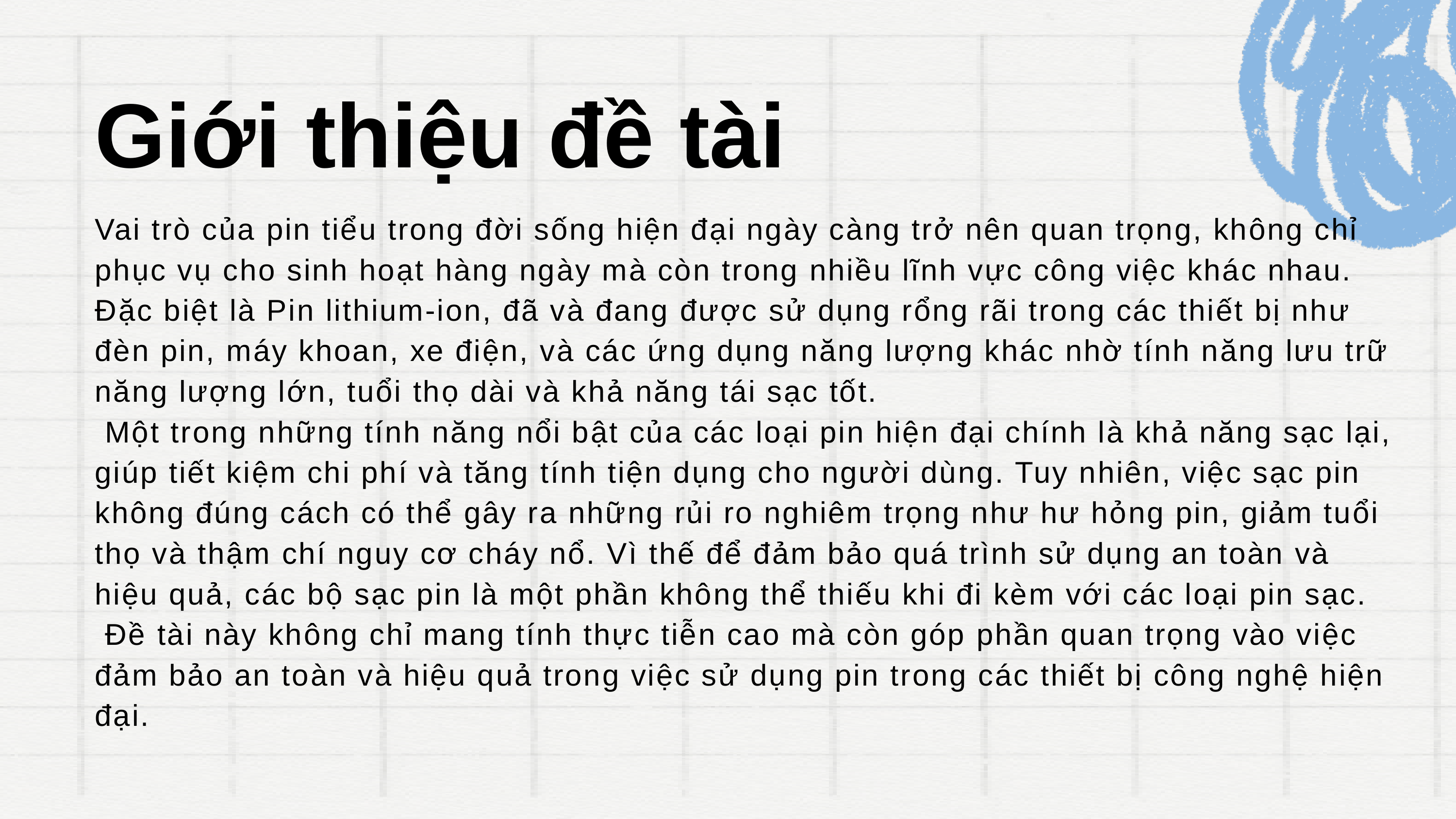

Giới thiệu đề tài
Vai trò của pin tiểu trong đời sống hiện đại ngày càng trở nên quan trọng, không chỉ phục vụ cho sinh hoạt hàng ngày mà còn trong nhiều lĩnh vực công việc khác nhau. Đặc biệt là Pin lithium-ion, đã và đang được sử dụng rổng rãi trong các thiết bị như đèn pin, máy khoan, xe điện, và các ứng dụng năng lượng khác nhờ tính năng lưu trữ năng lượng lớn, tuổi thọ dài và khả năng tái sạc tốt.
 Một trong những tính năng nổi bật của các loại pin hiện đại chính là khả năng sạc lại, giúp tiết kiệm chi phí và tăng tính tiện dụng cho người dùng. Tuy nhiên, việc sạc pin không đúng cách có thể gây ra những rủi ro nghiêm trọng như hư hỏng pin, giảm tuổi thọ và thậm chí nguy cơ cháy nổ. Vì thế để đảm bảo quá trình sử dụng an toàn và hiệu quả, các bộ sạc pin là một phần không thể thiếu khi đi kèm với các loại pin sạc.
 Đề tài này không chỉ mang tính thực tiễn cao mà còn góp phần quan trọng vào việc đảm bảo an toàn và hiệu quả trong việc sử dụng pin trong các thiết bị công nghệ hiện đại.